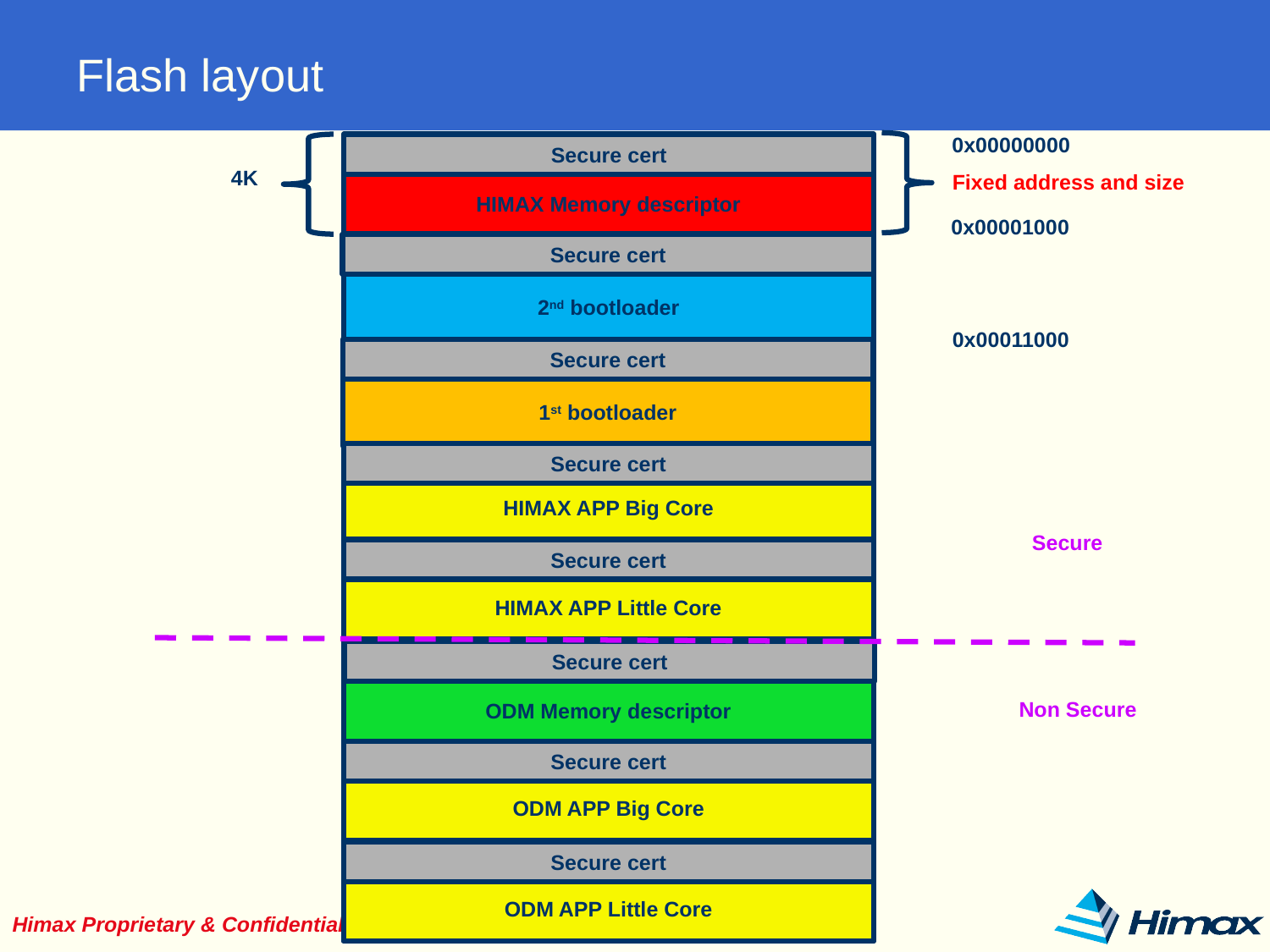

# Flash layout
0x00000000

Secure cert

4K
Fixed address and size
HIMAX Memory descriptor
0x00001000
Secure cert
2nd bootloader
0x00011000
Secure cert
1st bootloader
Secure cert
HIMAX APP Big Core
Secure
Secure cert
HIMAX APP Little Core
Secure cert
ODM Memory descriptor
Non Secure
Secure cert
ODM APP Big Core
Secure cert
ODM APP Little Core